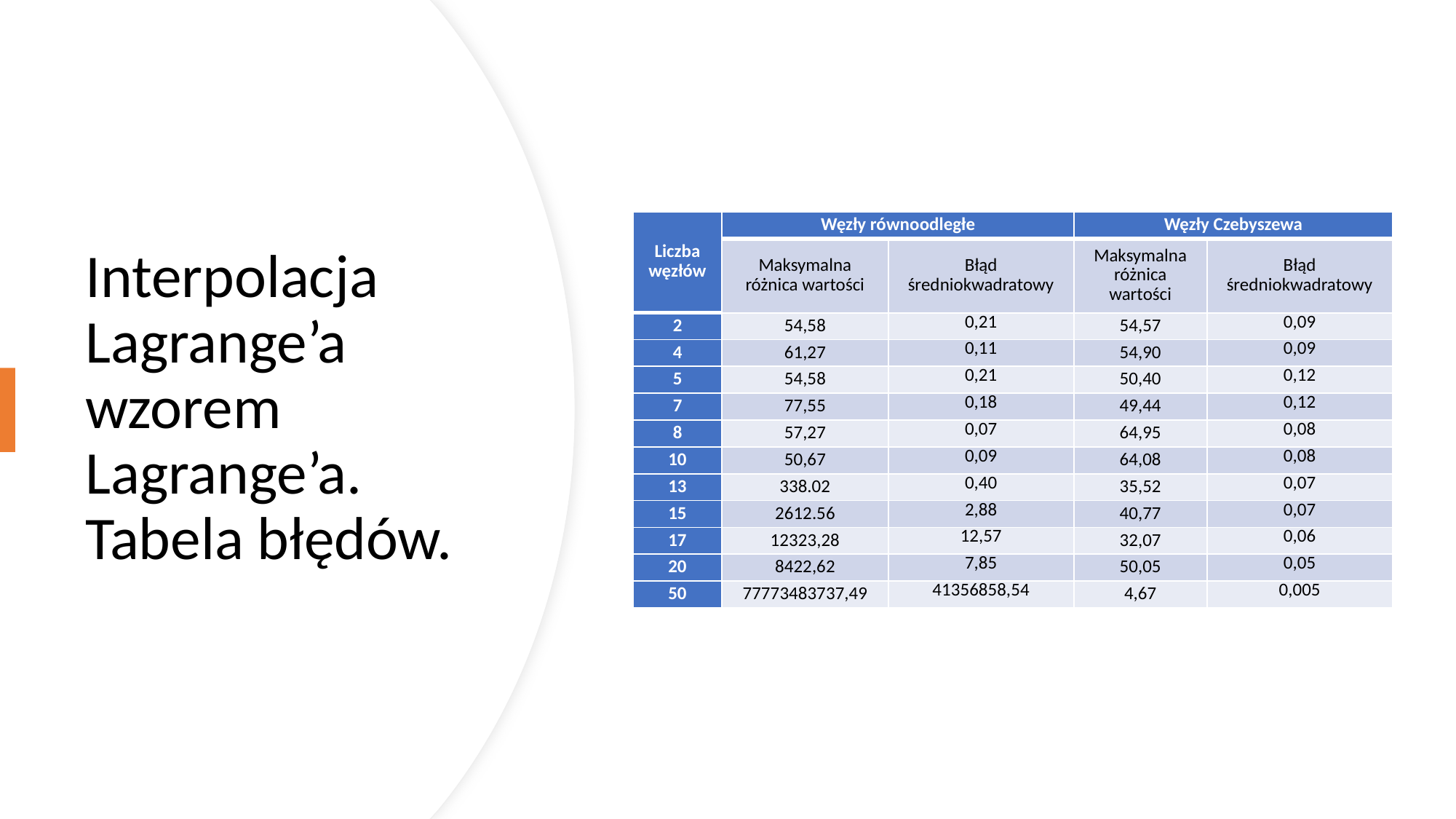

# Interpolacja Lagrange’a wzorem Lagrange’a. Tabela błędów.
| Liczba węzłów | Węzły równoodległe |  | Węzły Czebyszewa |  |
| --- | --- | --- | --- | --- |
|  | Maksymalna różnica wartości | Błąd średniokwadratowy | Maksymalna różnica wartości | Błąd średniokwadratowy |
| 2 | 54,58 | 0,21 | 54,57 | 0,09 |
| 4 | 61,27 | 0,11 | 54,90 | 0,09 |
| 5 | 54,58 | 0,21 | 50,40 | 0,12 |
| 7 | 77,55 | 0,18 | 49,44 | 0,12 |
| 8 | 57,27 | 0,07 | 64,95 | 0,08 |
| 10 | 50,67 | 0,09 | 64,08 | 0,08 |
| 13 | 338.02 | 0,40 | 35,52 | 0,07 |
| 15 | 2612.56 | 2,88 | 40,77 | 0,07 |
| 17 | 12323,28 | 12,57 | 32,07 | 0,06 |
| 20 | 8422,62 | 7,85 | 50,05 | 0,05 |
| 50 | 77773483737,49 | 41356858,54 | 4,67 | 0,005 |